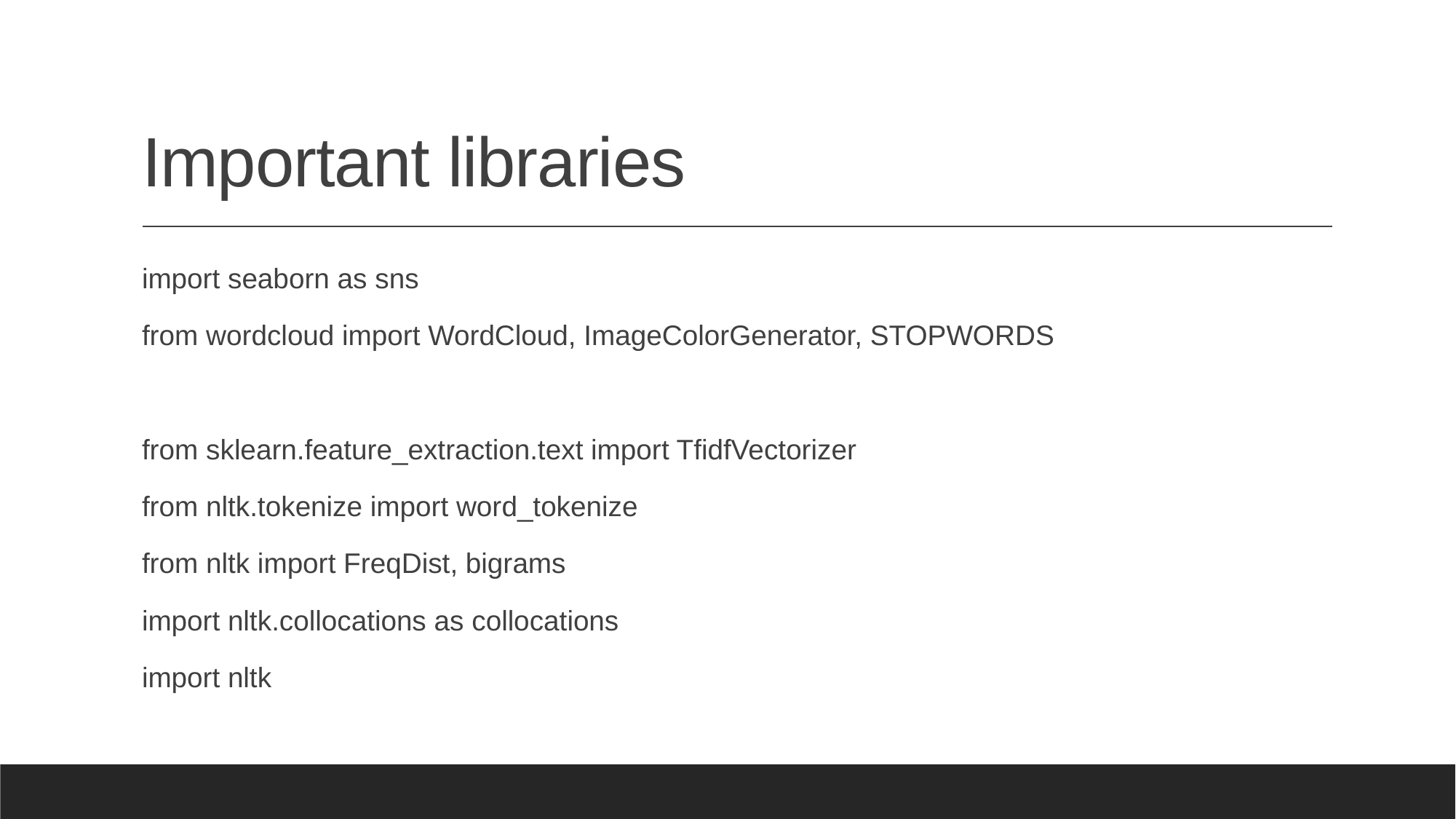

# Important libraries
import seaborn as sns
from wordcloud import WordCloud, ImageColorGenerator, STOPWORDS

from sklearn.feature_extraction.text import TfidfVectorizer
from nltk.tokenize import word_tokenize
from nltk import FreqDist, bigrams
import nltk.collocations as collocations
import nltk